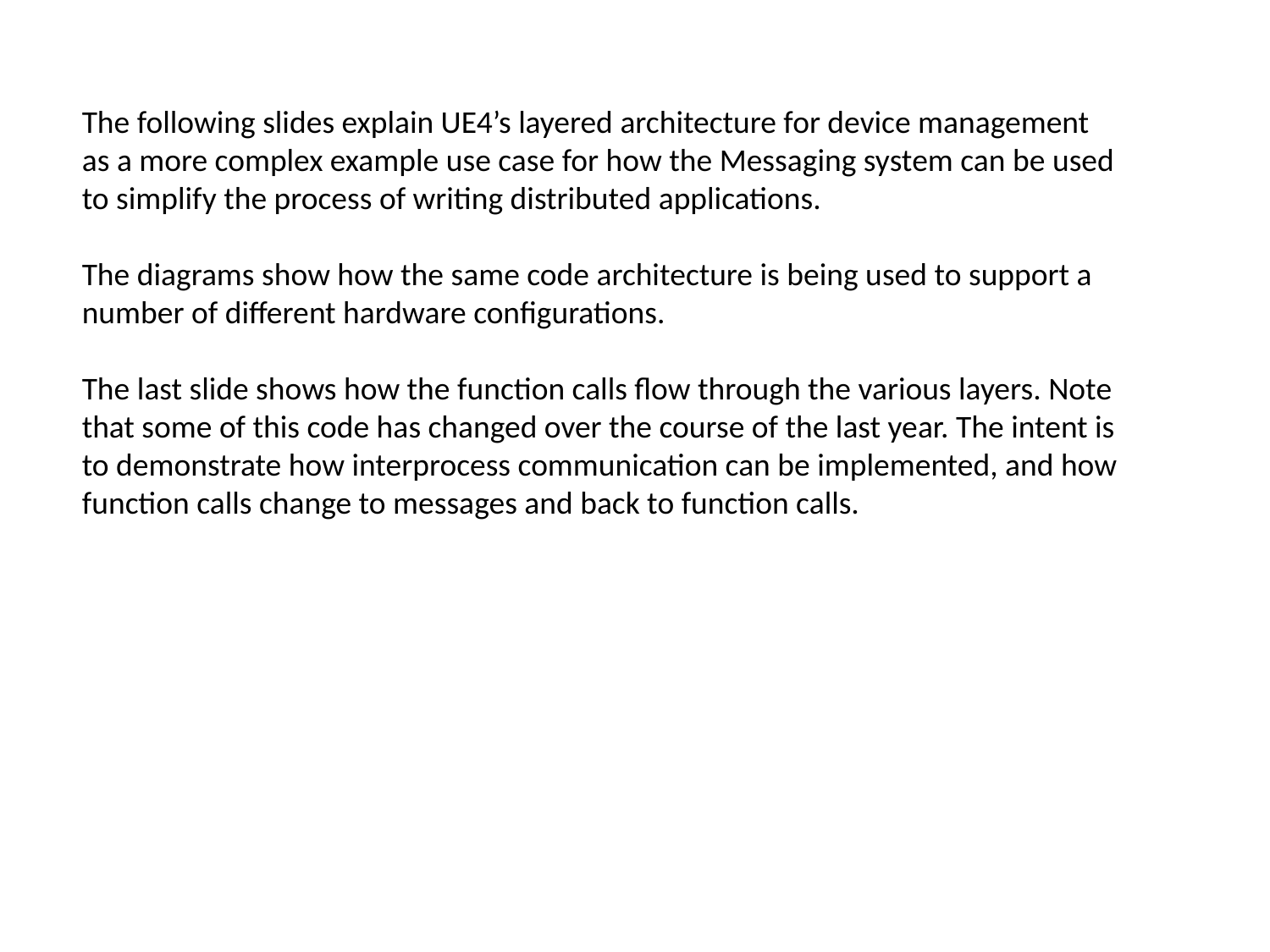

The following slides explain UE4’s layered architecture for device management
as a more complex example use case for how the Messaging system can be used
to simplify the process of writing distributed applications.

The diagrams show how the same code architecture is being used to support a
number of different hardware configurations.

The last slide shows how the function calls flow through the various layers. Note
that some of this code has changed over the course of the last year. The intent is
to demonstrate how interprocess communication can be implemented, and how
function calls change to messages and back to function calls.